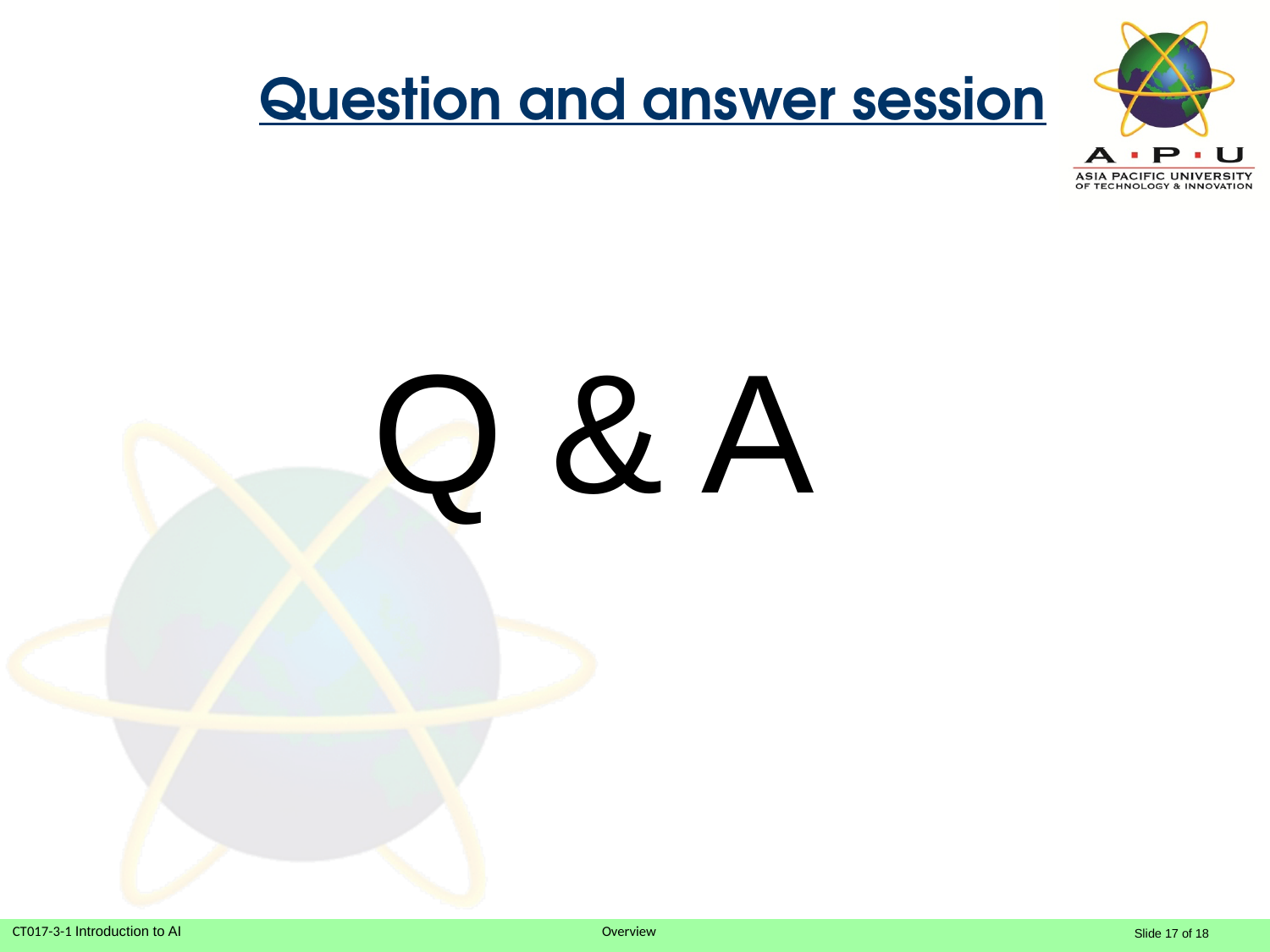

Question and answer session
Q & A
		Slide 17 of 18